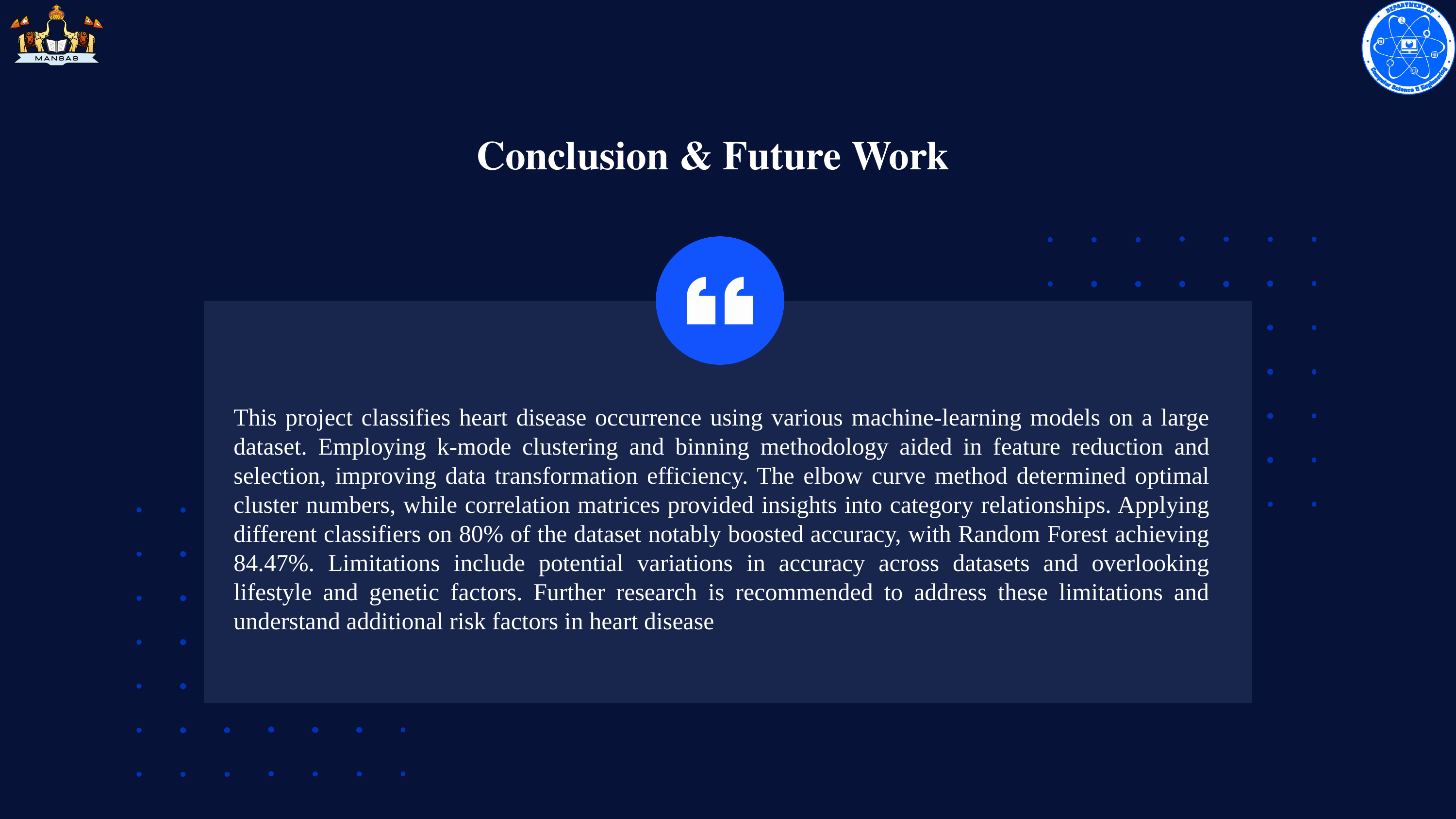

Conclusion & Future Work

This project classifies heart disease occurrence using various machine-learning models on a large dataset. Employing k-mode clustering and binning methodology aided in feature reduction and selection, improving data transformation efficiency. The elbow curve method determined optimal cluster numbers, while correlation matrices provided insights into category relationships. Applying different classifiers on 80% of the dataset notably boosted accuracy, with Random Forest achieving 84.47%. Limitations include potential variations in accuracy across datasets and overlooking lifestyle and genetic factors. Further research is recommended to address these limitations and understand additional risk factors in heart disease